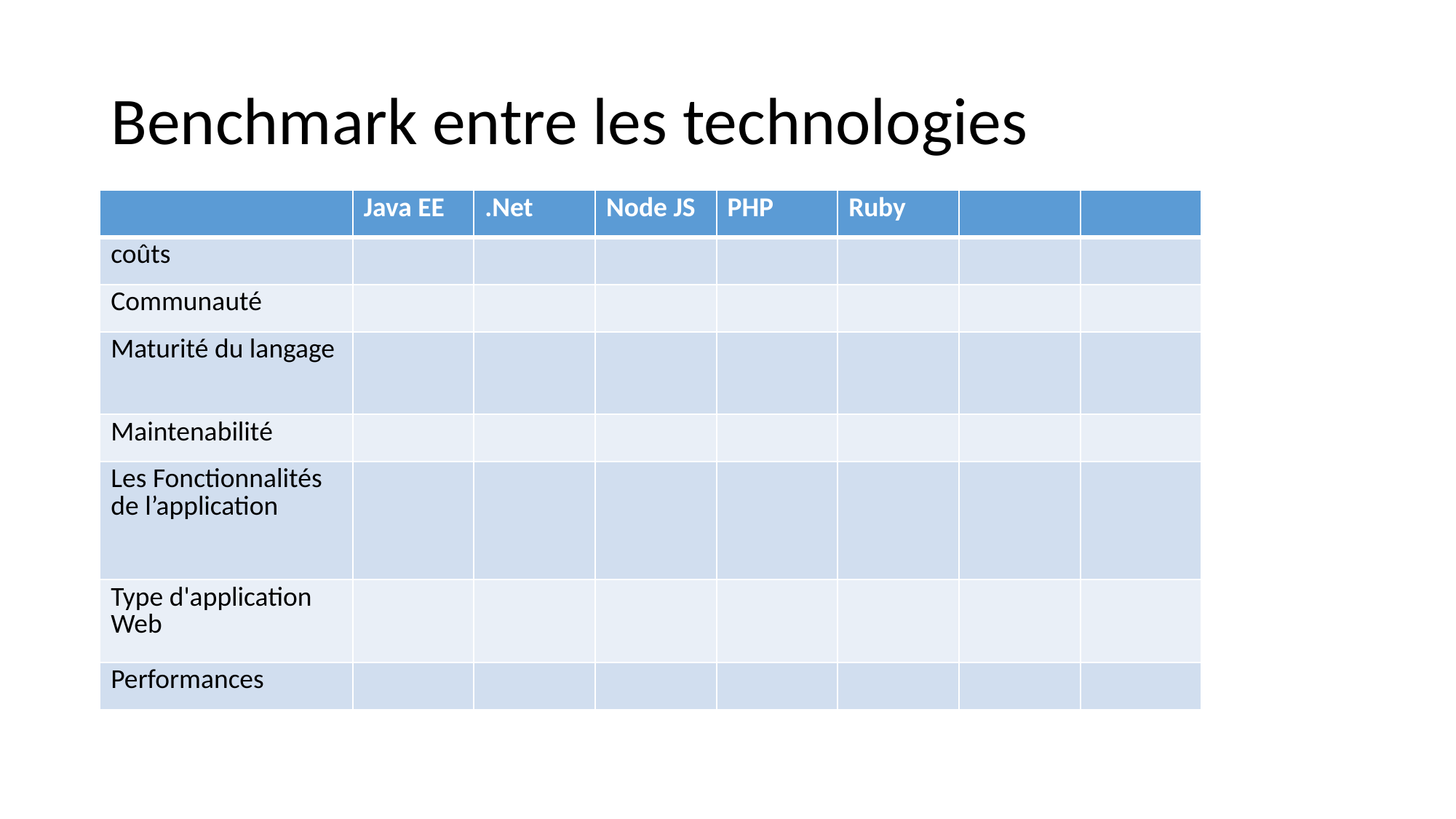

# Benchmark entre les technologies
|  | Java EE | .Net | Node JS | PHP | Ruby |  |  |
| --- | --- | --- | --- | --- | --- | --- | --- |
| coûts |  |  |  |  |  |  |  |
| Communauté |  |  |  |  |  |  |  |
| Maturité du langage |  |  |  |  |  |  |  |
| Maintenabilité |  |  |  |  |  |  |  |
| Les Fonctionnalités de l’application |  |  |  |  |  |  |  |
| Type d'application Web |  |  |  |  |  |  |  |
| Performances |  |  |  |  |  |  |  |